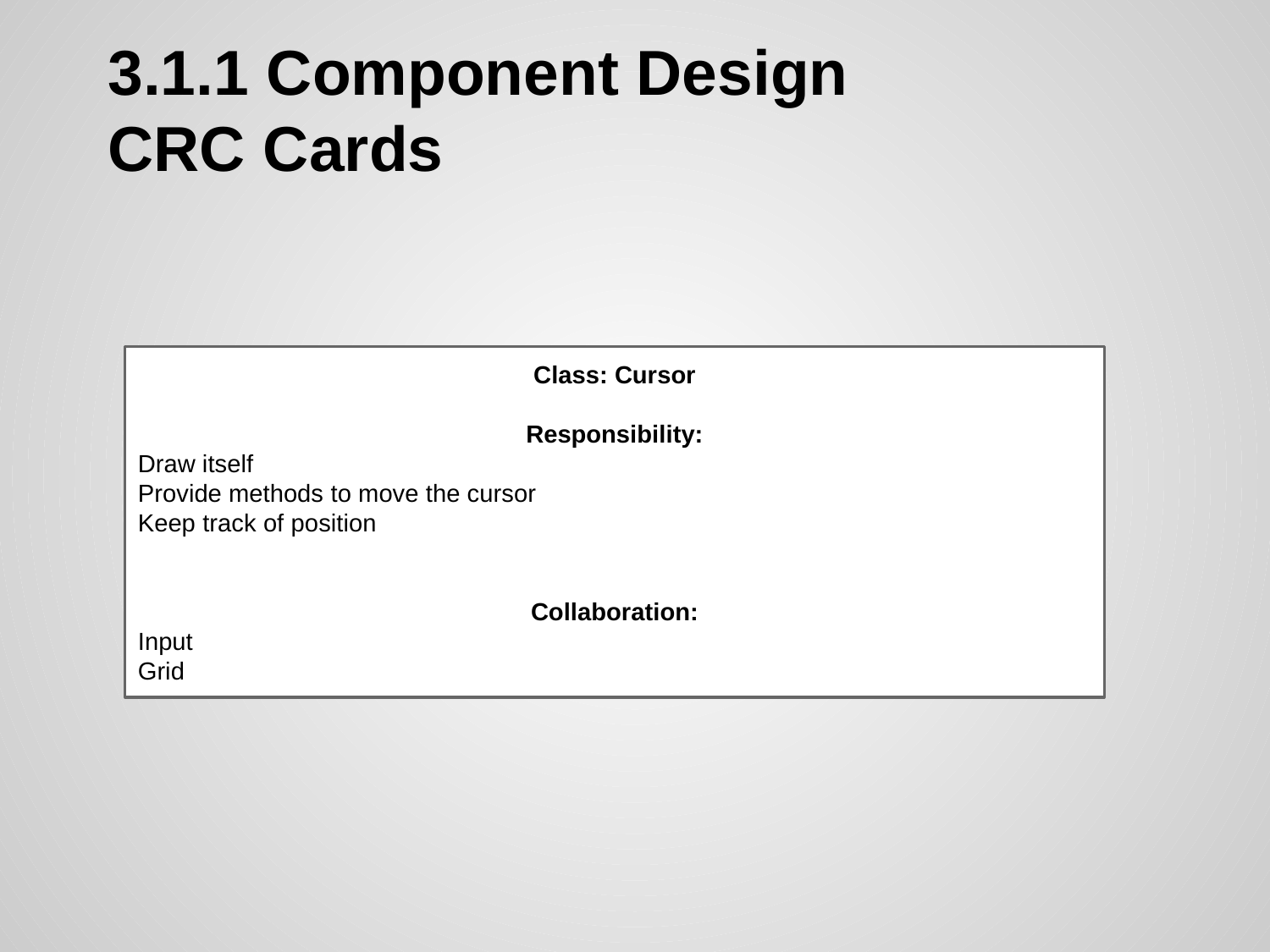

# 3.1.1 Component Design
CRC Cards
Class: Cursor

Responsibility:
Draw itself
Provide methods to move the cursor
Keep track of position

Collaboration:
Input
Grid